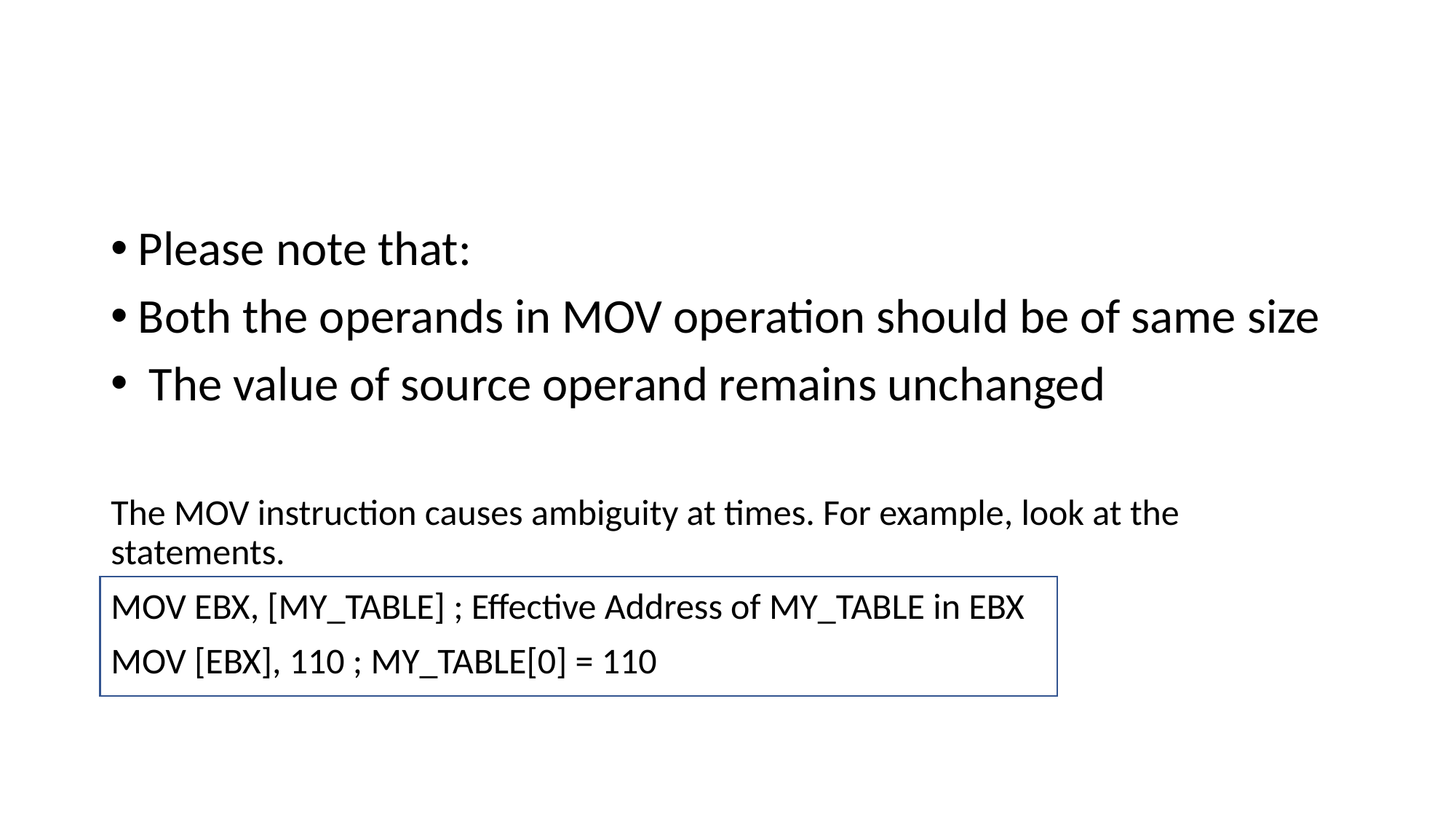

#
Please note that:
Both the operands in MOV operation should be of same size
 The value of source operand remains unchanged

The MOV instruction causes ambiguity at times. For example, look at the statements.
MOV EBX, [MY_TABLE] ; Effective Address of MY_TABLE in EBX
MOV [EBX], 110 ; MY_TABLE[0] = 110